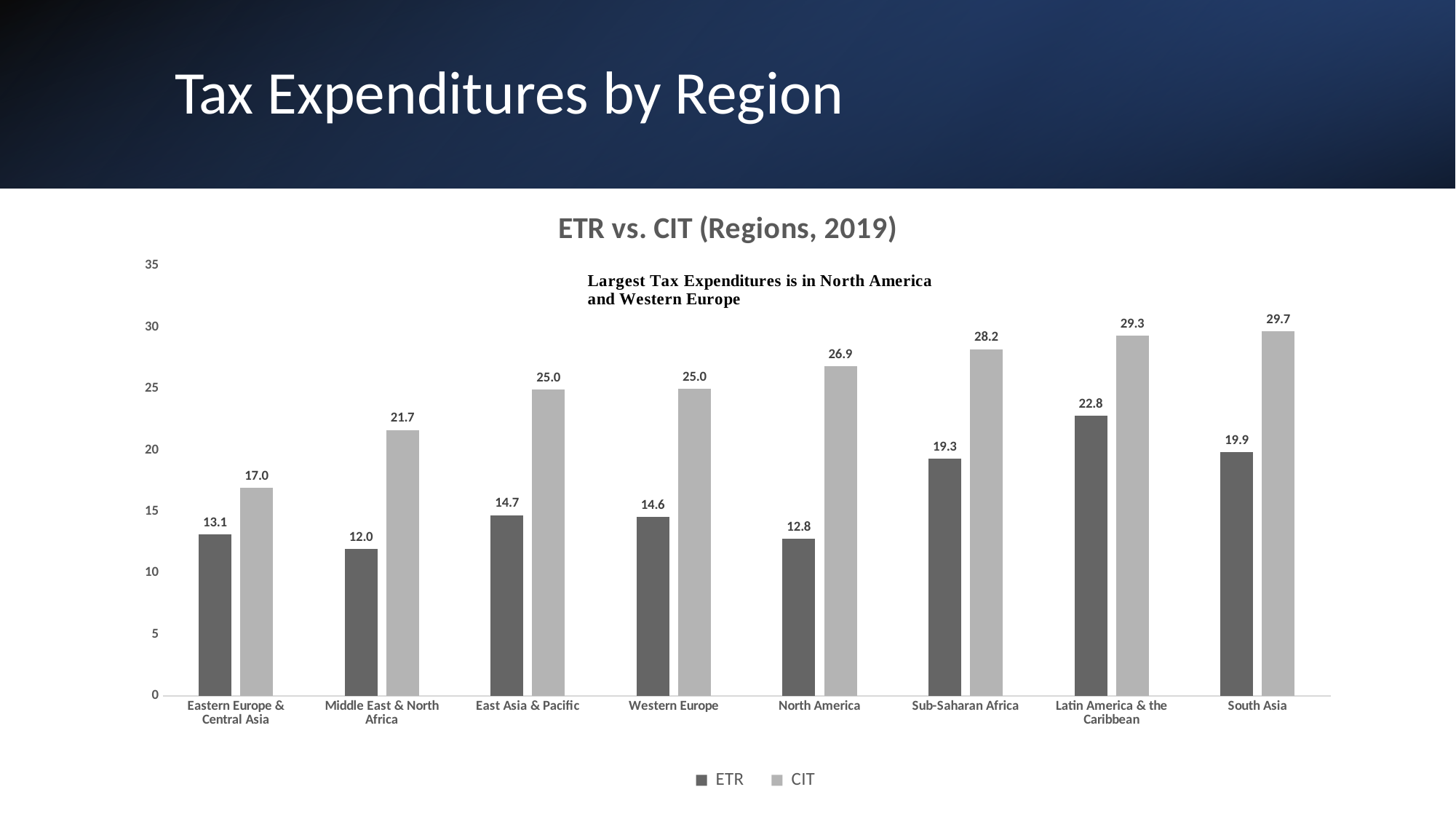

# Tax Expenditures by Region

### Chart: ETR vs. CIT (Regions, 2019)

| Category |  ETR  |  CIT  |
|---|---|---|
| Eastern Europe & Central Asia | 13.1477036101038 | 16.9582335727587 |
| Middle East & North Africa | 11.9526481251346 | 21.6512390670553 |
| East Asia & Pacific | 14.7169861269538 | 24.9548790382062 |
| Western Europe | 14.5557772493574 | 24.9832740213523 |
| North America | 12.8040470763257 | 26.8680452246355 |
| Sub-Saharan Africa | 19.32223470446 | 28.2291666666666 |
| Latin America & the Caribbean | 22.7919075002906 | 29.3094812164579 |
| South Asia | 19.8539546231335 | 29.7072741493938 |